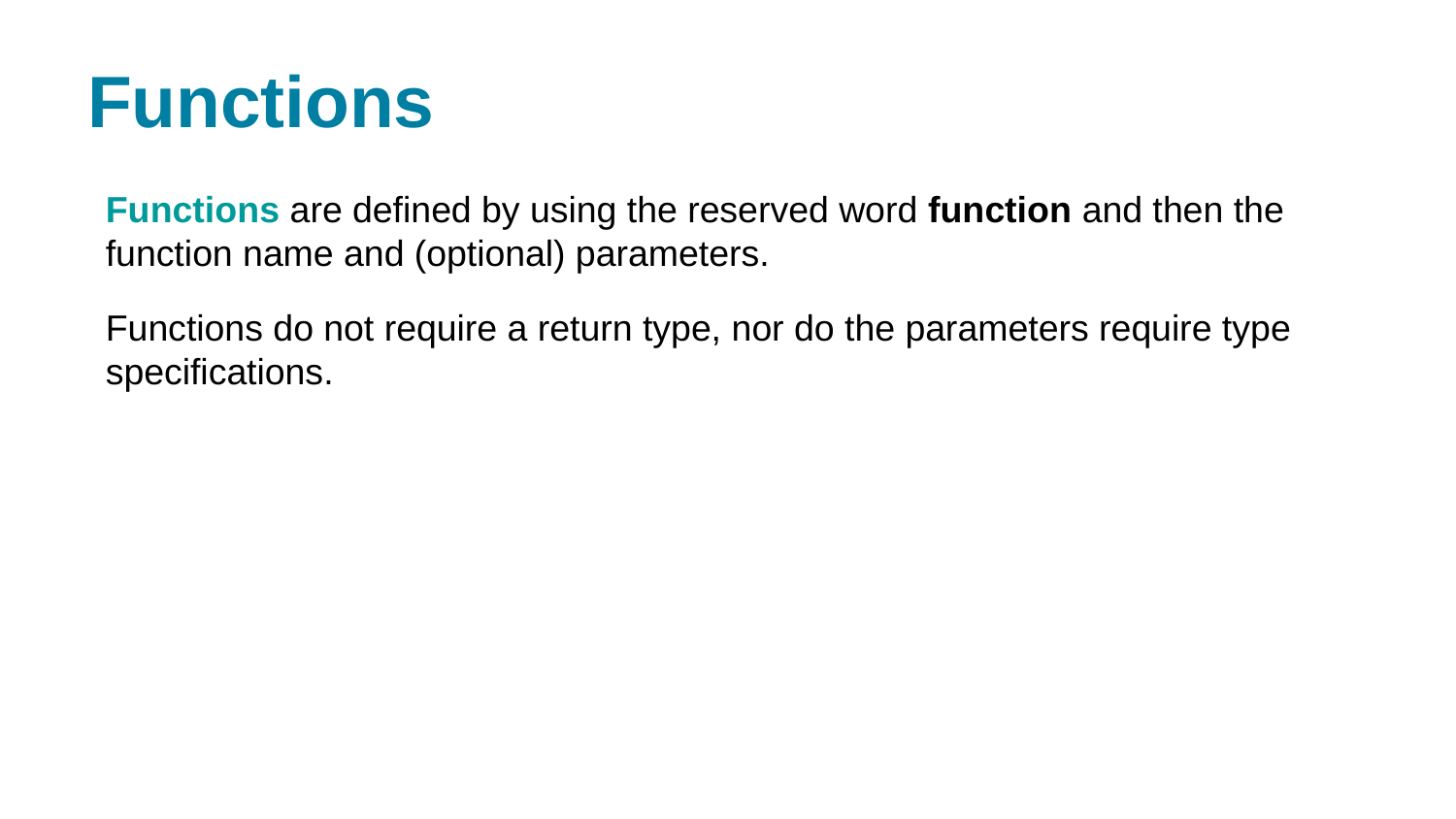

# Functions
Functions are defined by using the reserved word function and then the function name and (optional) parameters.
Functions do not require a return type, nor do the parameters require type specifications.